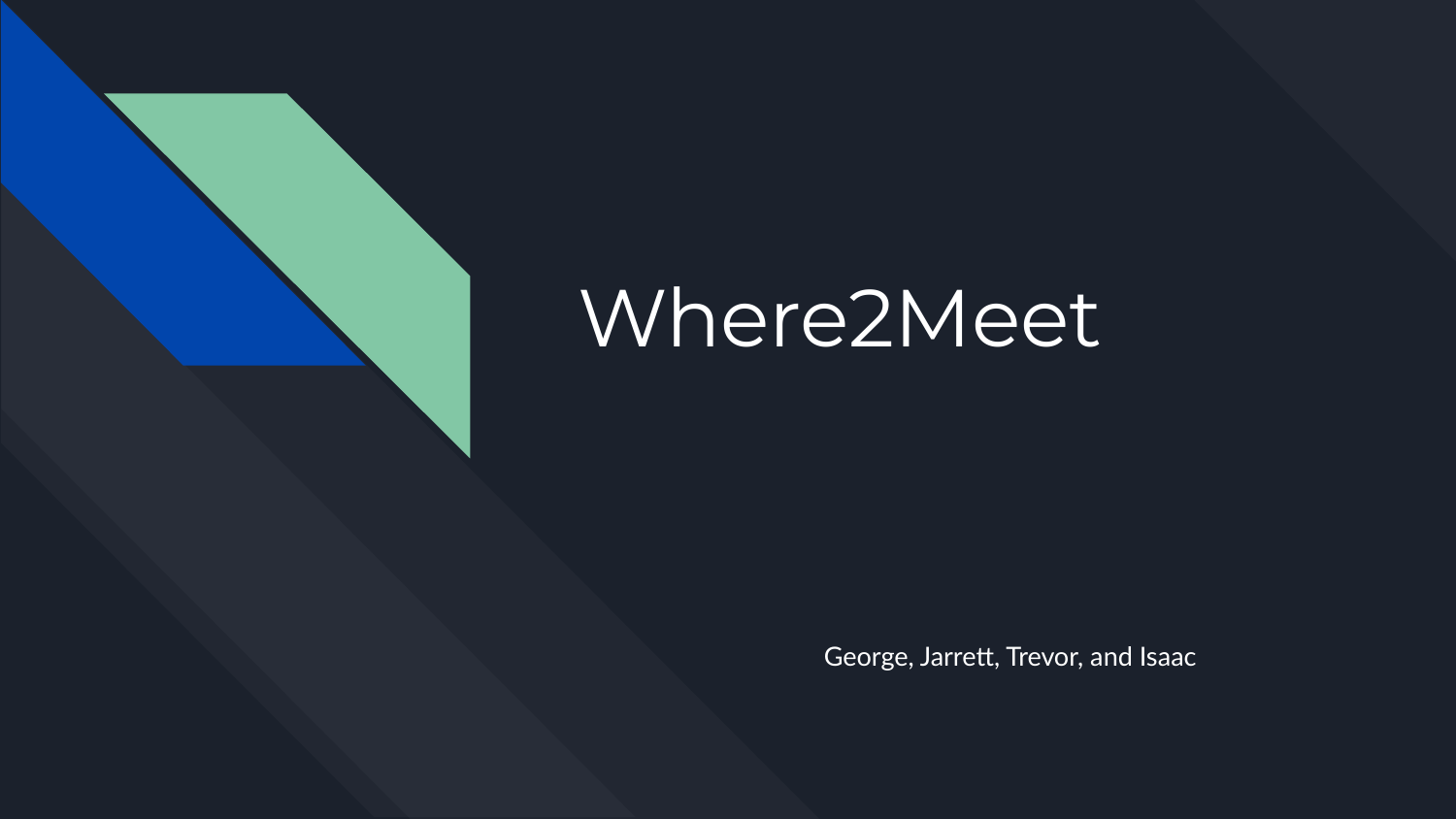

# Where2Meet
George, Jarrett, Trevor, and Isaac